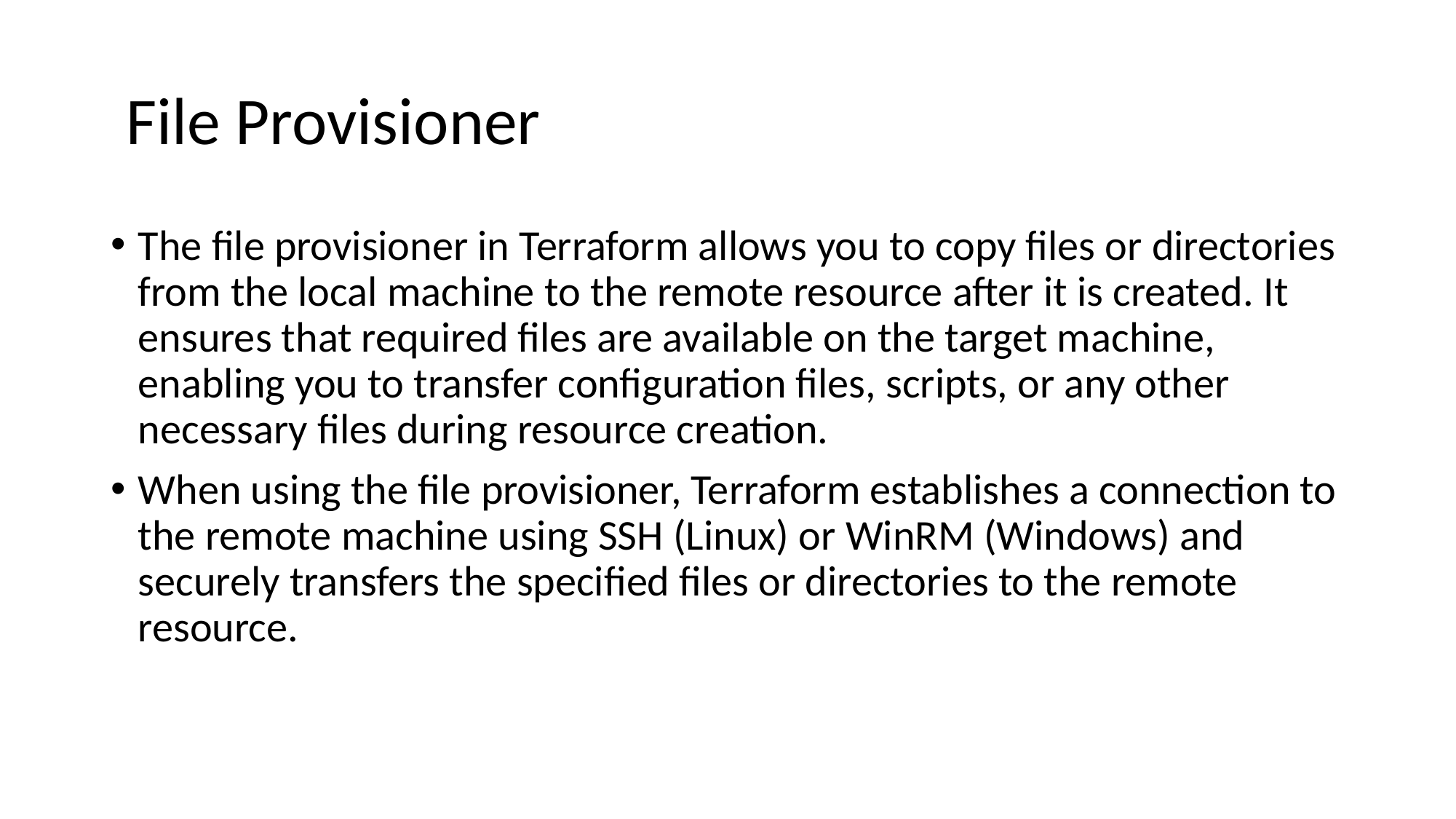

# File Provisioner
The file provisioner in Terraform allows you to copy files or directories from the local machine to the remote resource after it is created. It ensures that required files are available on the target machine, enabling you to transfer configuration files, scripts, or any other necessary files during resource creation.
When using the file provisioner, Terraform establishes a connection to the remote machine using SSH (Linux) or WinRM (Windows) and securely transfers the specified files or directories to the remote resource.